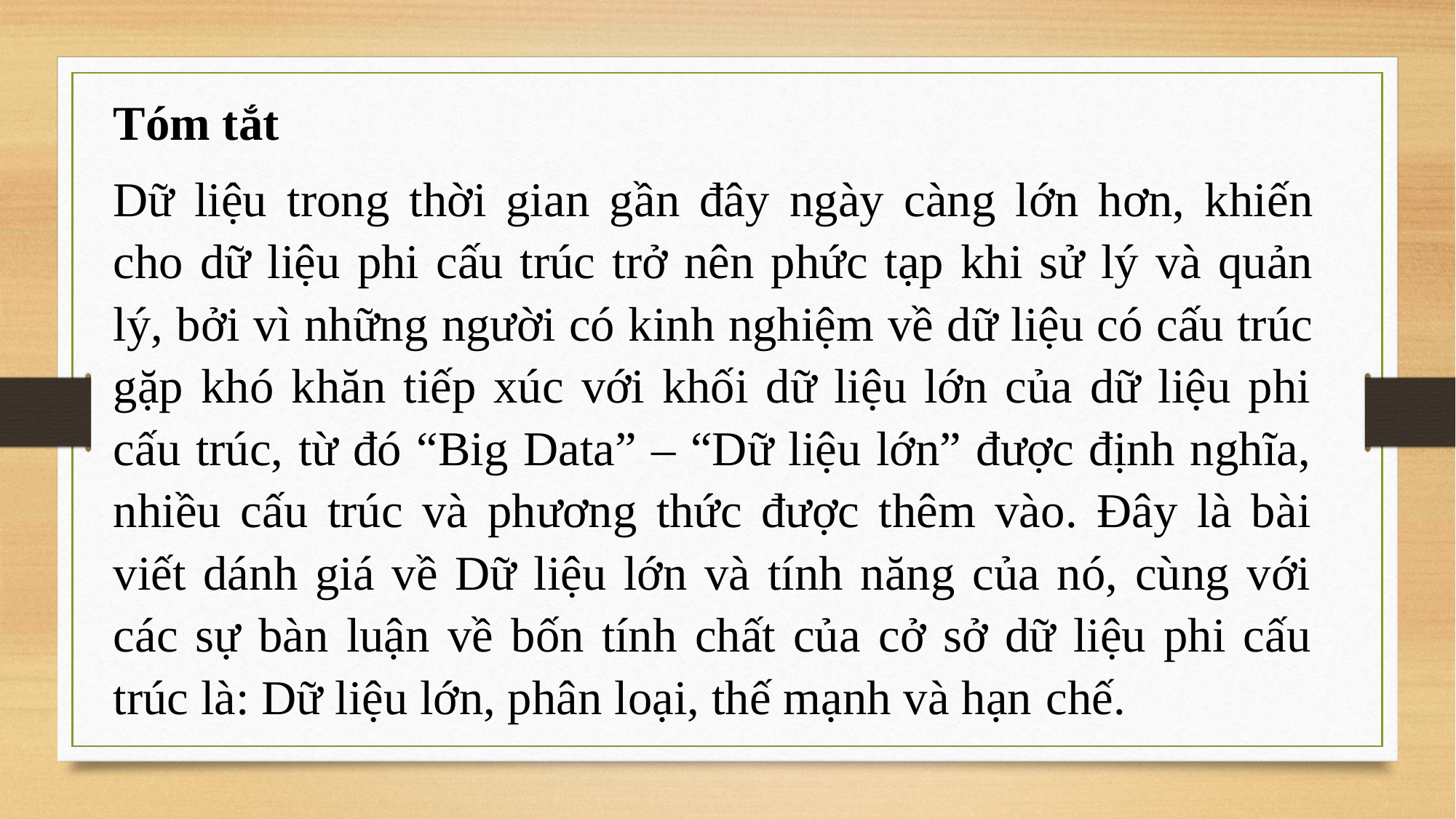

Tóm tắt
Dữ liệu trong thời gian gần đây ngày càng lớn hơn, khiến cho dữ liệu phi cấu trúc trở nên phức tạp khi sử lý và quản lý, bởi vì những người có kinh nghiệm về dữ liệu có cấu trúc gặp khó khăn tiếp xúc với khối dữ liệu lớn của dữ liệu phi cấu trúc, từ đó “Big Data” – “Dữ liệu lớn” được định nghĩa, nhiều cấu trúc và phương thức được thêm vào. Đây là bài viết dánh giá về Dữ liệu lớn và tính năng của nó, cùng với các sự bàn luận về bốn tính chất của cở sở dữ liệu phi cấu trúc là: Dữ liệu lớn, phân loại, thế mạnh và hạn chế.